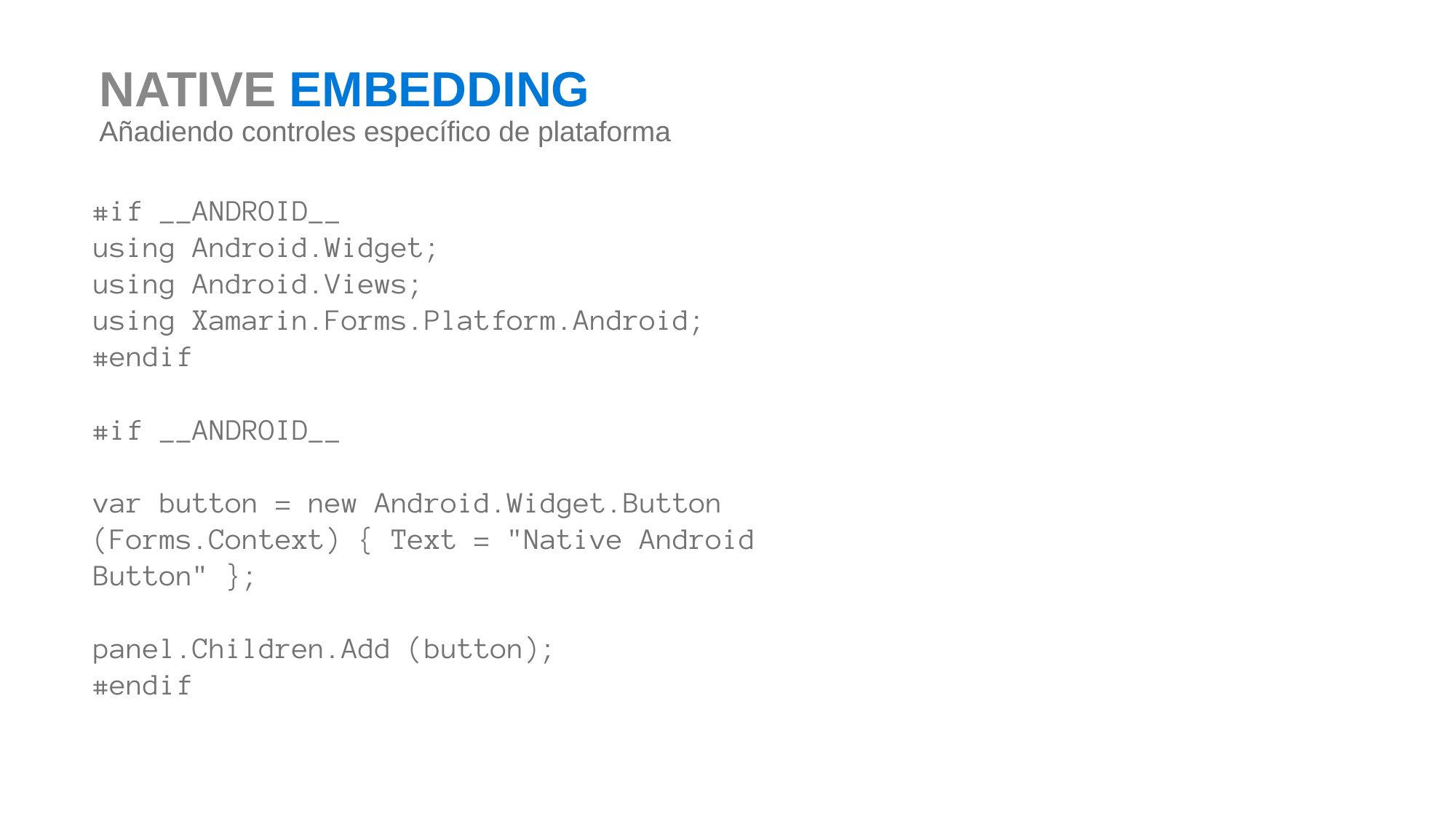

# NATIVE EMBEDDING
Añadiendo controles específico de plataforma
#if __ANDROID__
using Android.Widget;
using Android.Views;
using Xamarin.Forms.Platform.Android;
#endif

#if __ANDROID__
var button = new Android.Widget.Button (Forms.Context) { Text = "Native Android Button" };
panel.Children.Add (button);
#endif